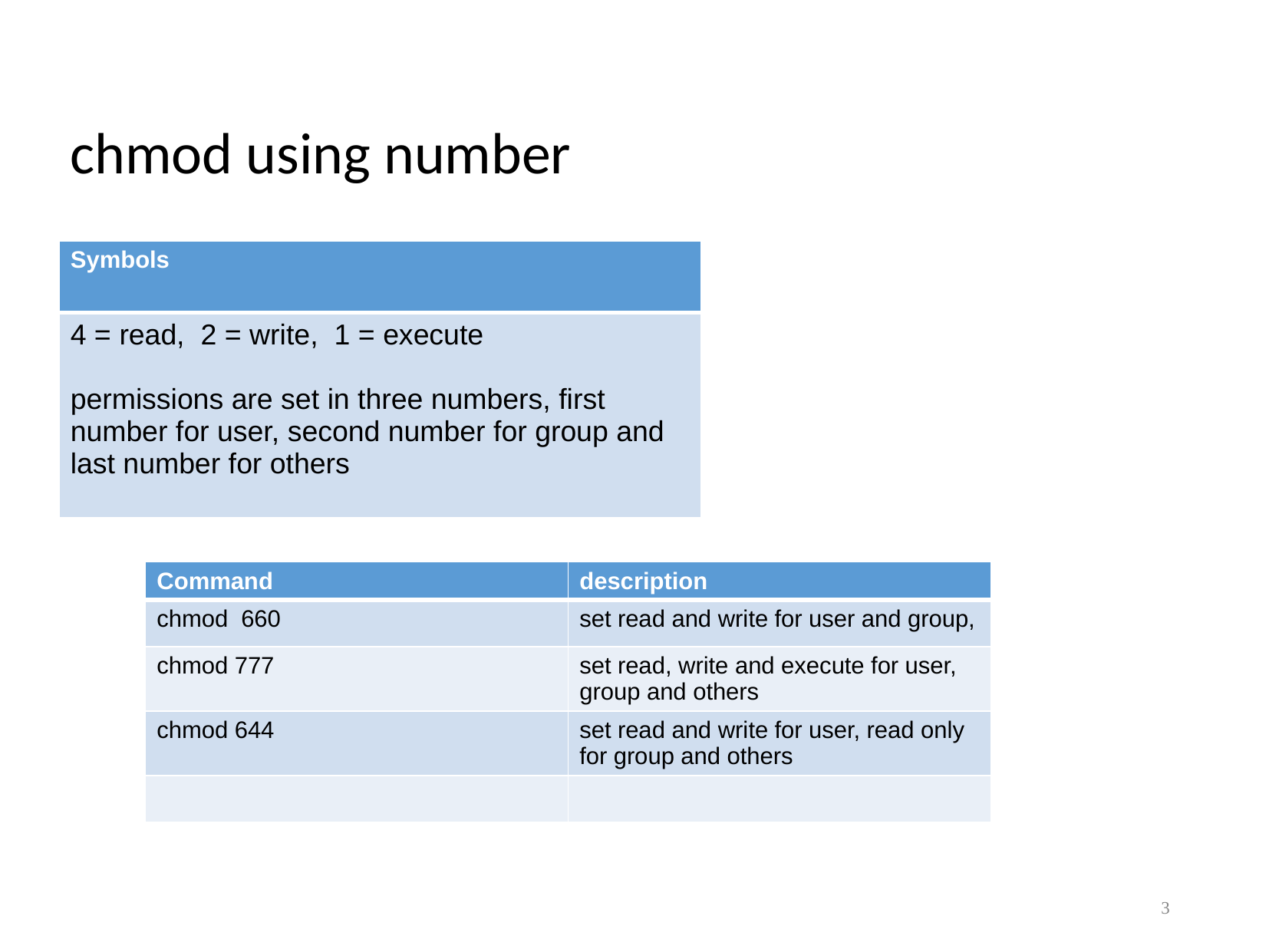

# chmod using number
| Symbols |
| --- |
| 4 = read, 2 = write, 1 = execute permissions are set in three numbers, first number for user, second number for group and last number for others |
| Command | description |
| --- | --- |
| chmod 660 | set read and write for user and group, |
| chmod 777 | set read, write and execute for user, group and others |
| chmod 644 | set read and write for user, read only for group and others |
|  |  |
3